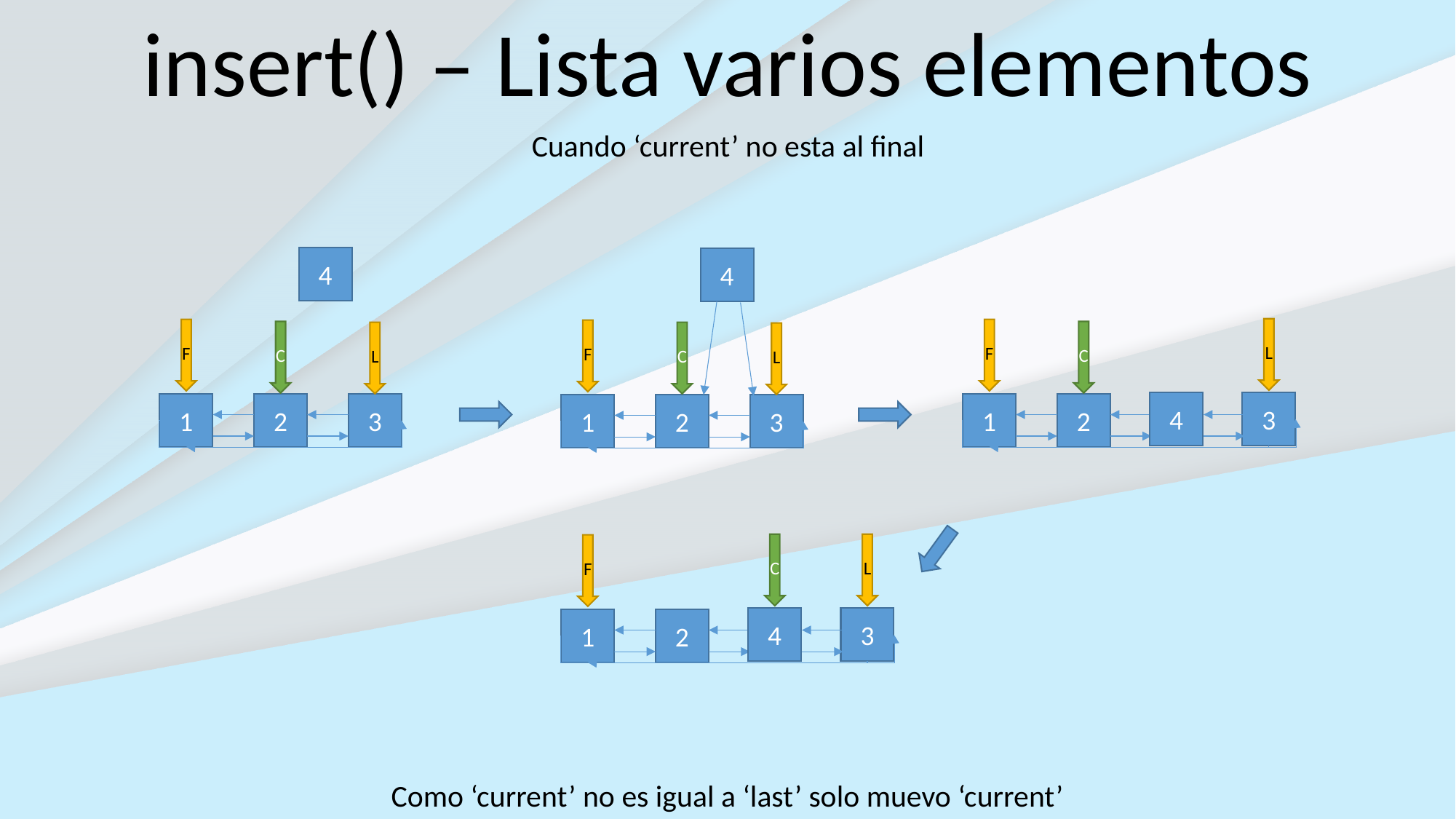

insert() – Lista varios elementos
Cuando ‘current’ no esta al final
4
F
C
L
1
2
3
4
F
C
L
1
2
3
L
F
C
4
3
1
2

C
L
F
4
3
1
2

Como ‘current’ no es igual a ‘last’ solo muevo ‘current’